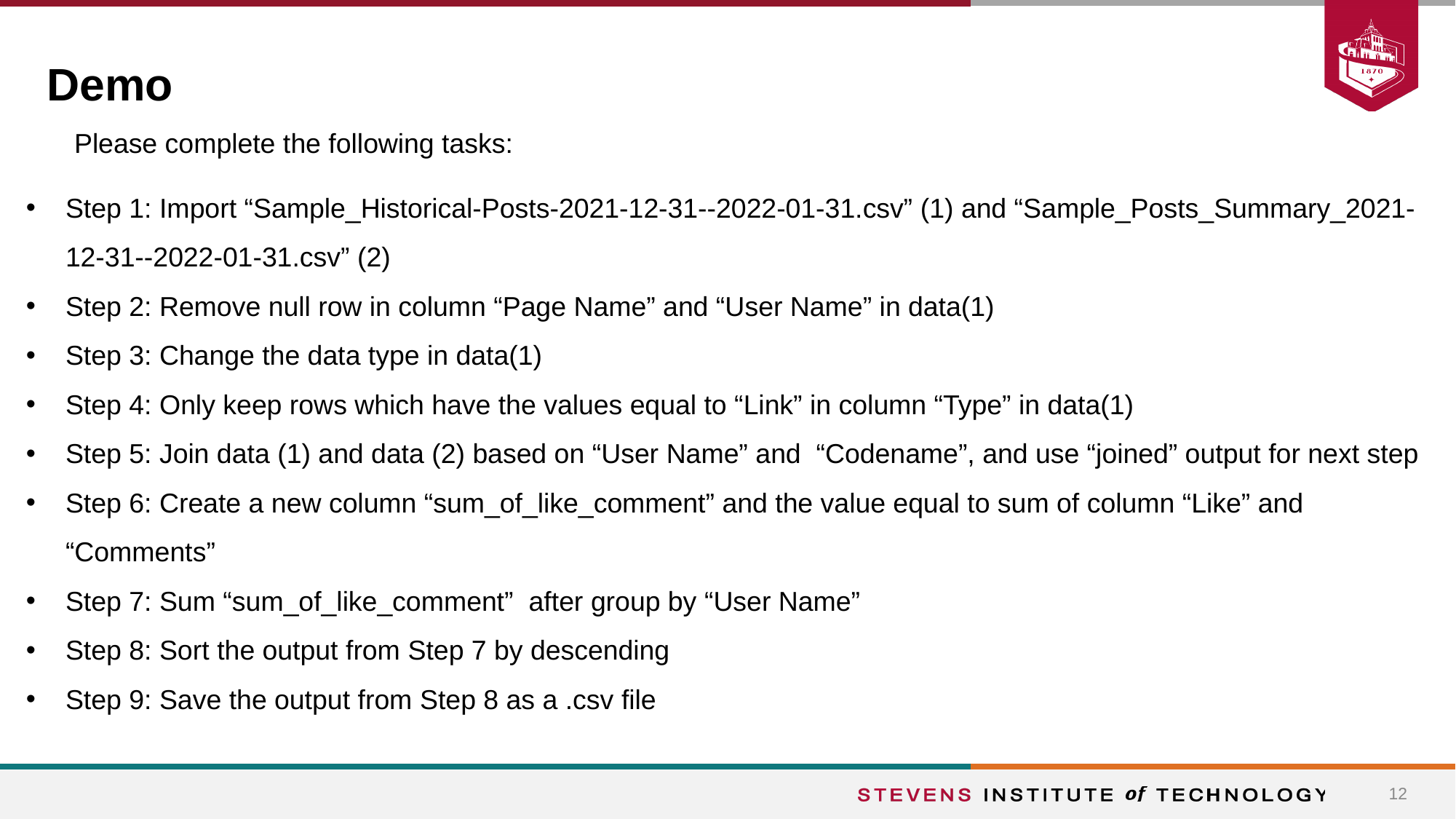

# Demo
Please complete the following tasks:
Step 1: Import “Sample_Historical-Posts-2021-12-31--2022-01-31.csv” (1) and “Sample_Posts_Summary_2021-12-31--2022-01-31.csv” (2)
Step 2: Remove null row in column “Page Name” and “User Name” in data(1)
Step 3: Change the data type in data(1)
Step 4: Only keep rows which have the values equal to “Link” in column “Type” in data(1)
Step 5: Join data (1) and data (2) based on “User Name” and  “Codename”, and use “joined” output for next step
Step 6: Create a new column “sum_of_like_comment” and the value equal to sum of column “Like” and “Comments”
Step 7: Sum “sum_of_like_comment”  after group by “User Name”
Step 8: Sort the output from Step 7 by descending
Step 9: Save the output from Step 8 as a .csv file

12